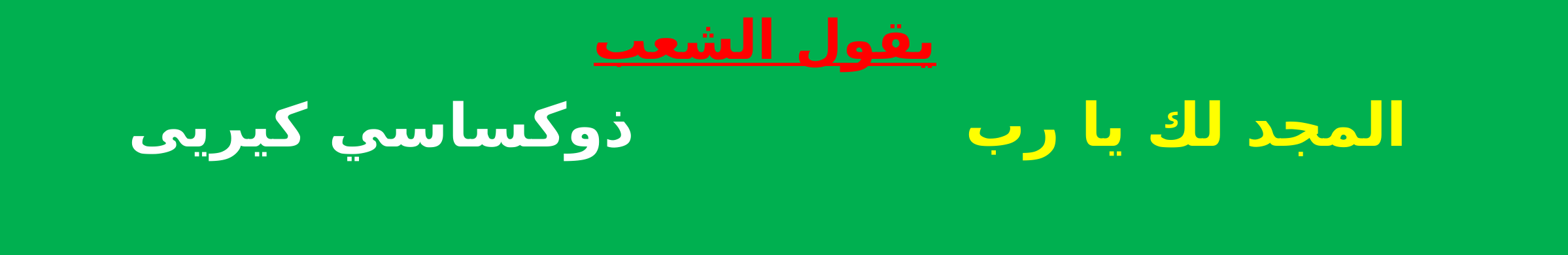

يقول الشعب
 ذوكساسي كيريى
المجد لك يا رب